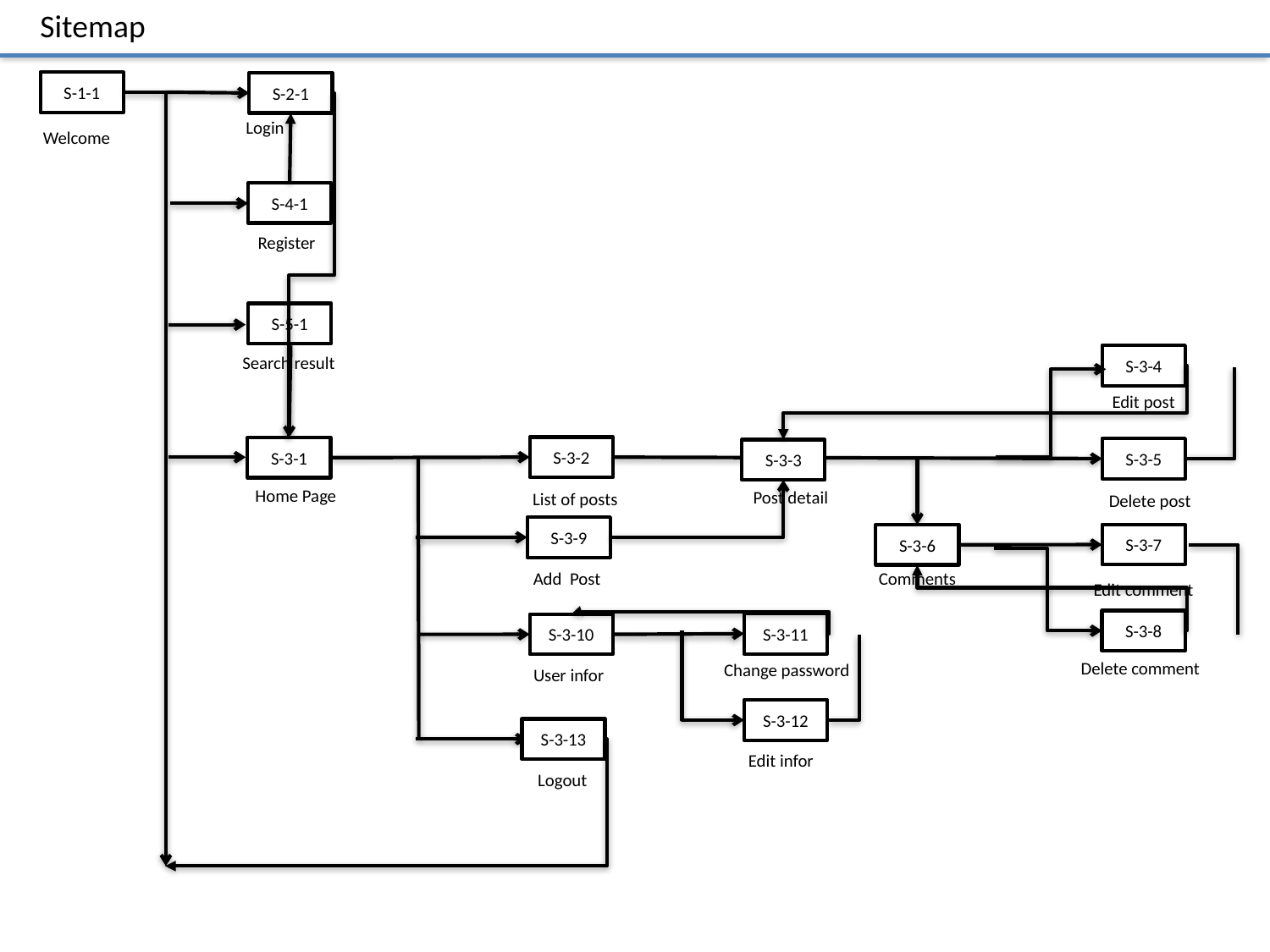

Sitemap
S-1-1
S-2-1
Login
Welcome
S-4-1
Register
S-5-1
Search result
S-3-4
Edit post
S-3-2
S-3-1
S-3-5
S-3-3
Home Page
Post detail
List of posts

Delete post
S-3-9
S-3-7
S-3-6
Add  Post
Comments
Edit comment
S-3-8
S-3-11
S-3-10
Delete comment
Change password
User infor
S-3-12
S-3-13
Edit infor
Logout